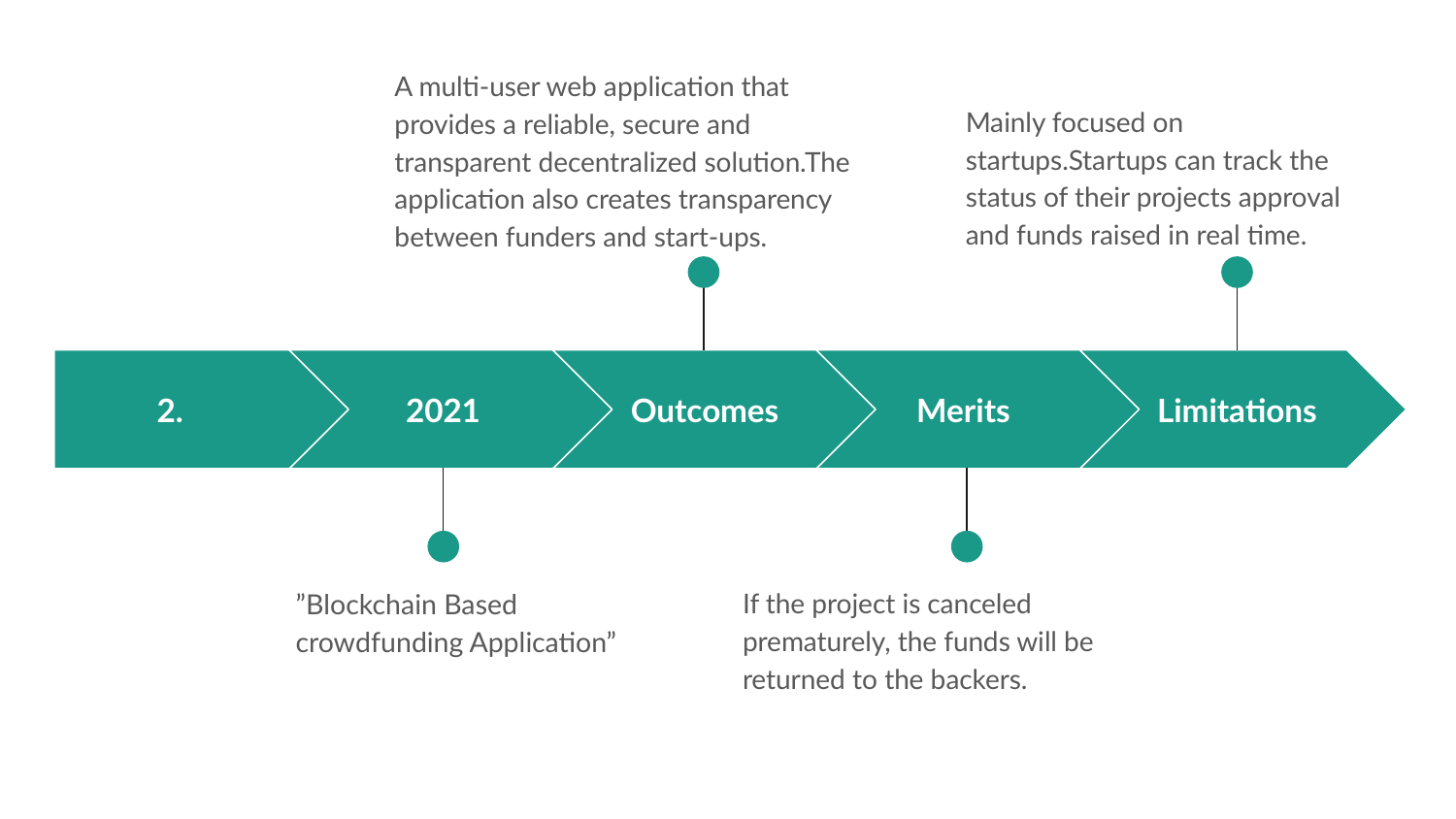

A multi-user web application that provides a reliable, secure and transparent decentralized solution.The application also creates transparency between funders and start-ups.
Mainly focused on startups.Startups can track the status of their projects approval and funds raised in real time.

2.
2021
Outcomes
Merits
Limitations

”Blockchain Based crowdfunding Application”
If the project is canceled prematurely, the funds will be returned to the backers.